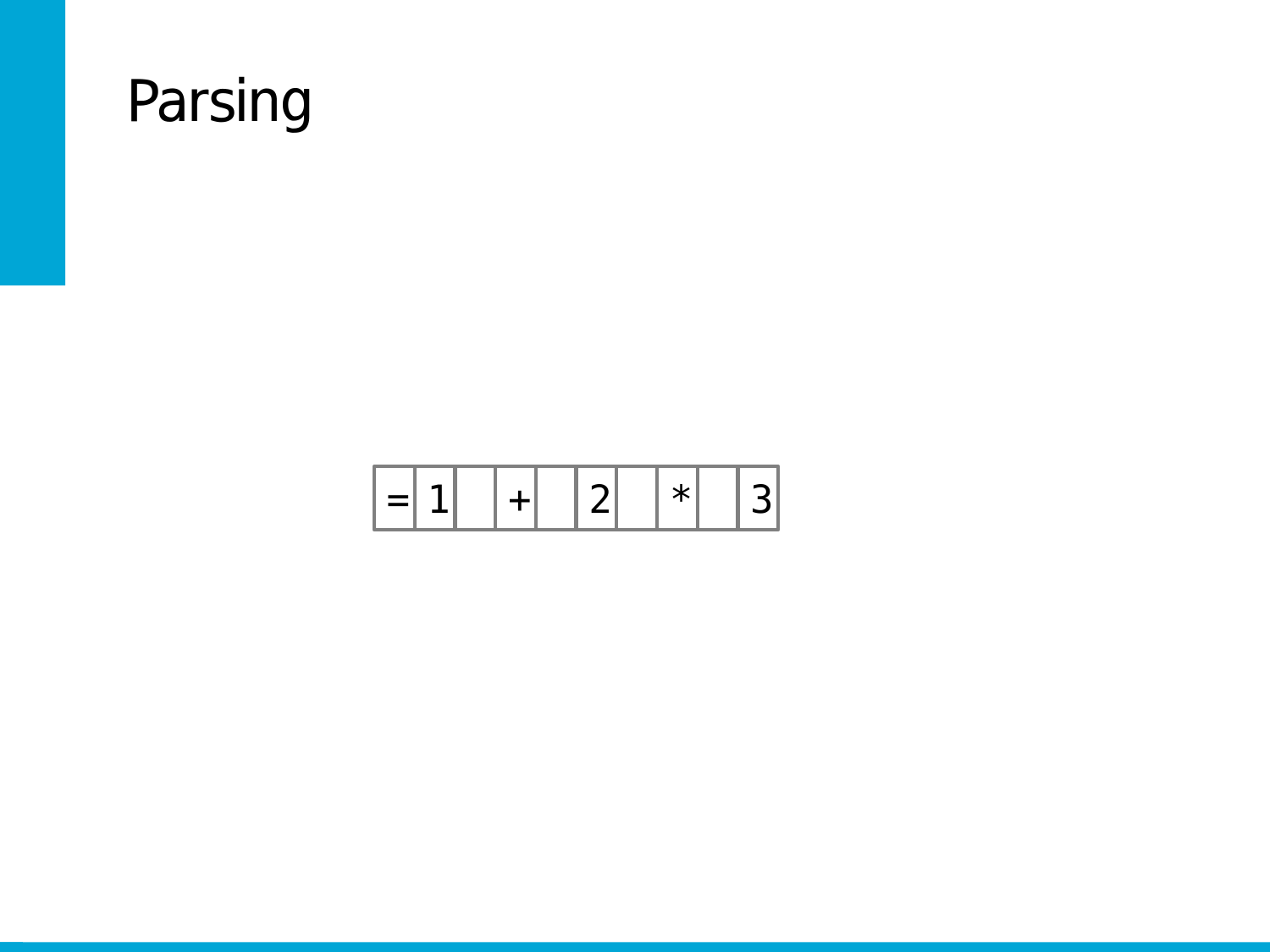

# Parsing

3
=
1
+
2
*